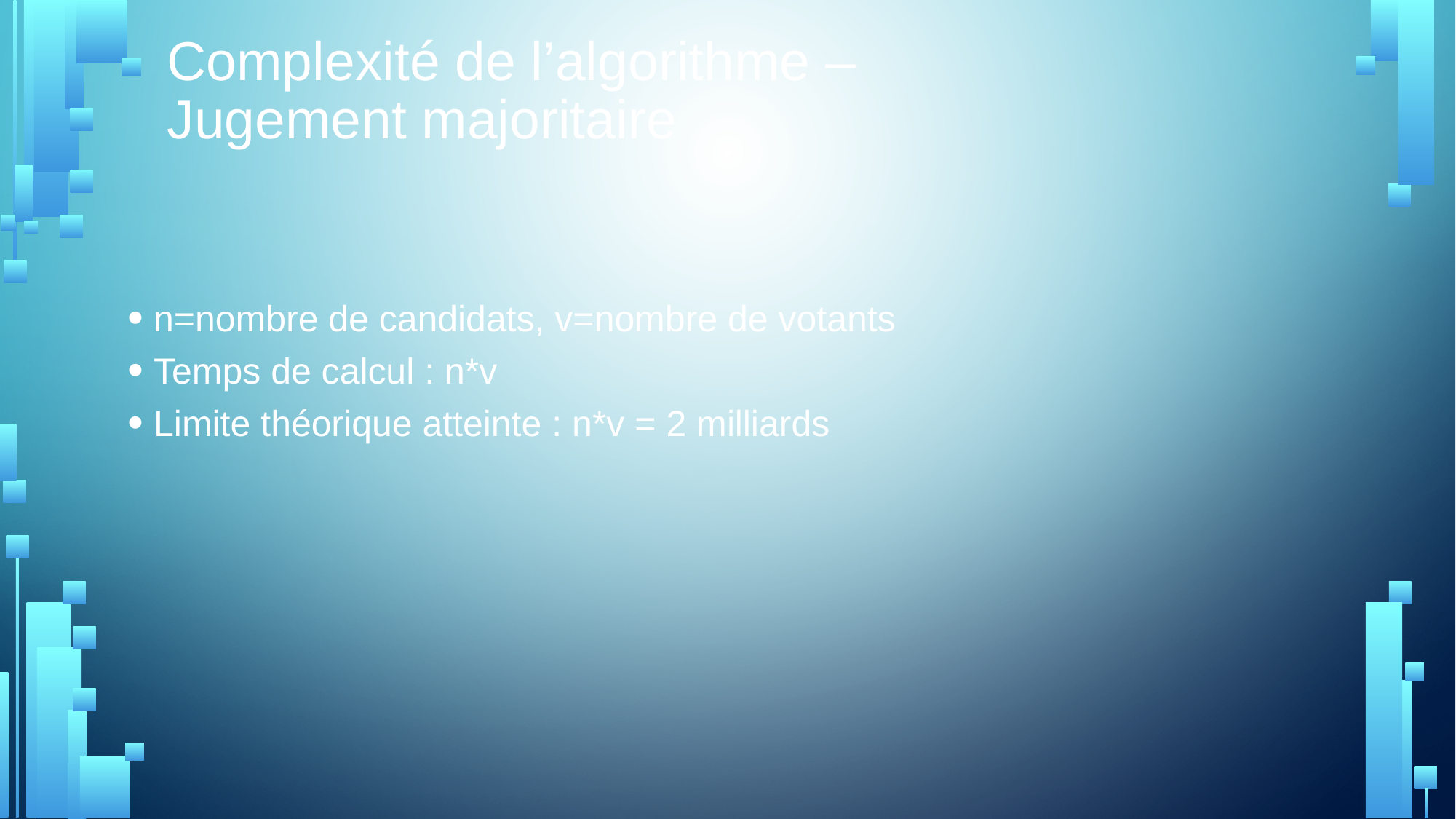

Complexité de l’algorithme –
Jugement majoritaire
n=nombre de candidats, v=nombre de votants
Temps de calcul : n*v
Limite théorique atteinte : n*v = 2 milliards